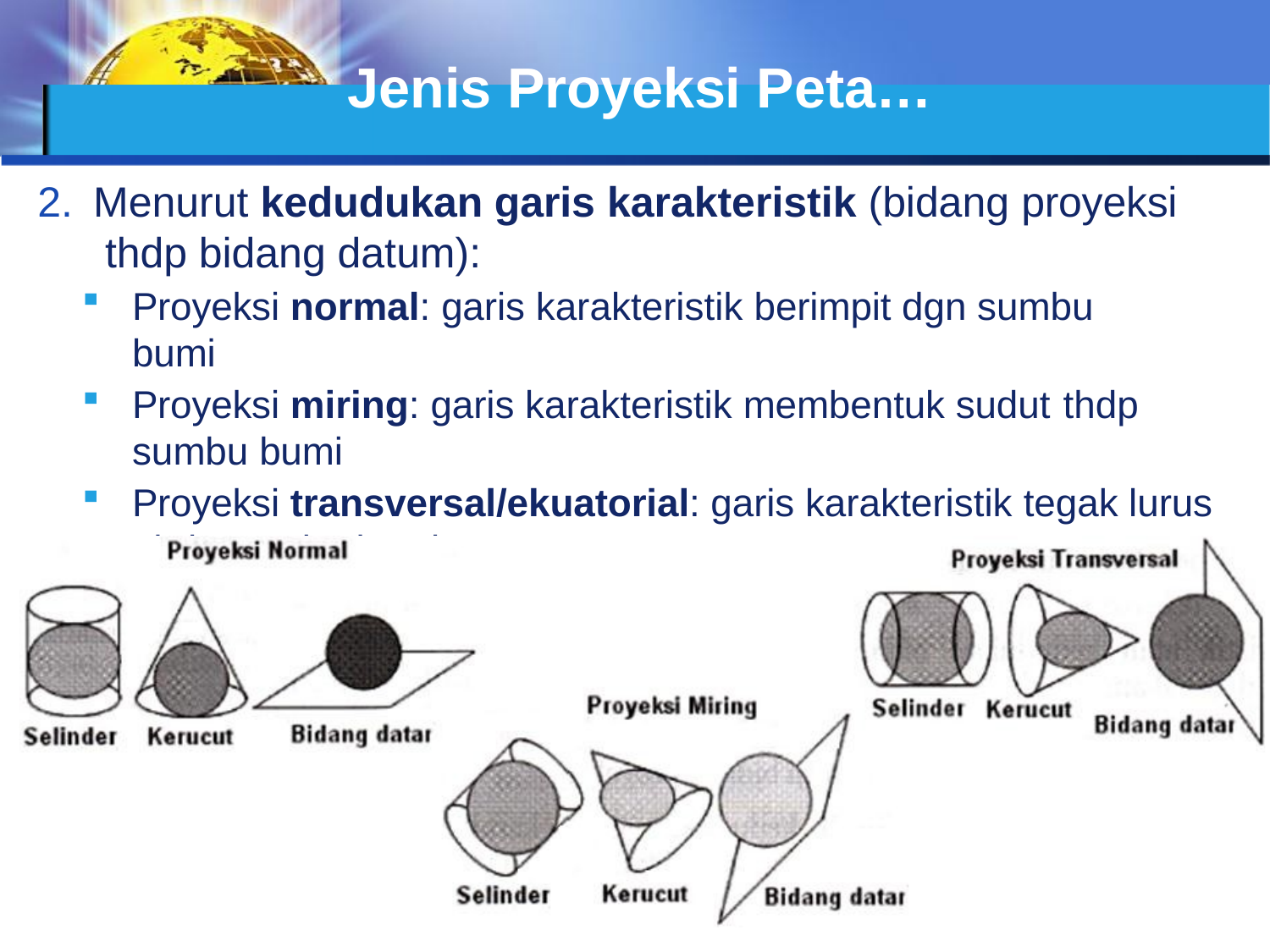

# Jenis Proyeksi Peta…
Menurut kedudukan garis karakteristik (bidang proyeksi  thdp bidang datum):
Proyeksi normal: garis karakteristik berimpit dgn sumbu bumi
Proyeksi miring: garis karakteristik membentuk sudut thdp
sumbu bumi
Proyeksi transversal/ekuatorial: garis karakteristik tegak lurus  thdp sumbu bumi